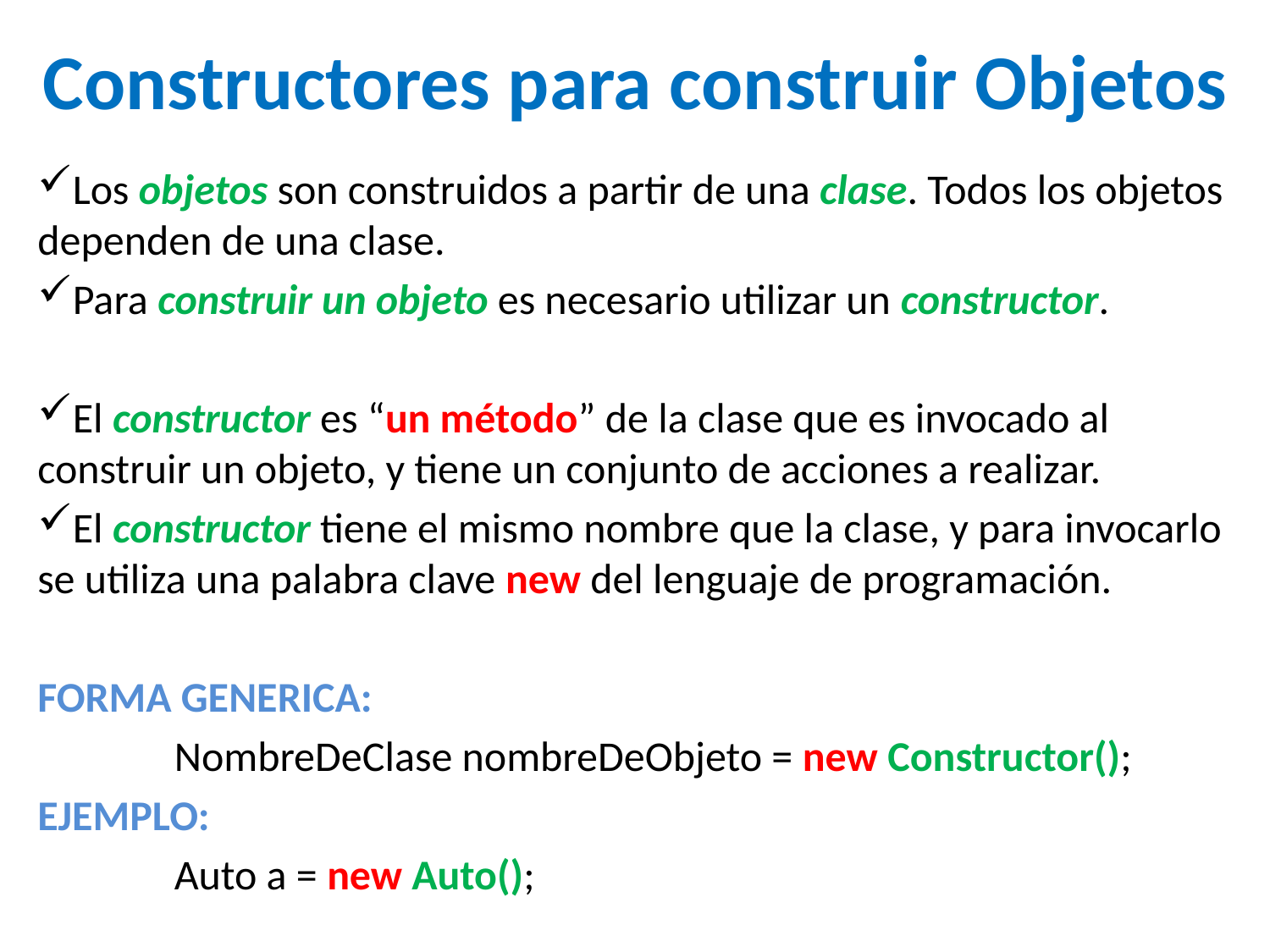

Constructores para construir Objetos
Los objetos son construidos a partir de una clase. Todos los objetos dependen de una clase.
Para construir un objeto es necesario utilizar un constructor.

El constructor es “un método” de la clase que es invocado al construir un objeto, y tiene un conjunto de acciones a realizar.
El constructor tiene el mismo nombre que la clase, y para invocarlo se utiliza una palabra clave new del lenguaje de programación.

FORMA GENERICA:
	 NombreDeClase nombreDeObjeto = new Constructor();
EJEMPLO:
	 Auto a = new Auto();